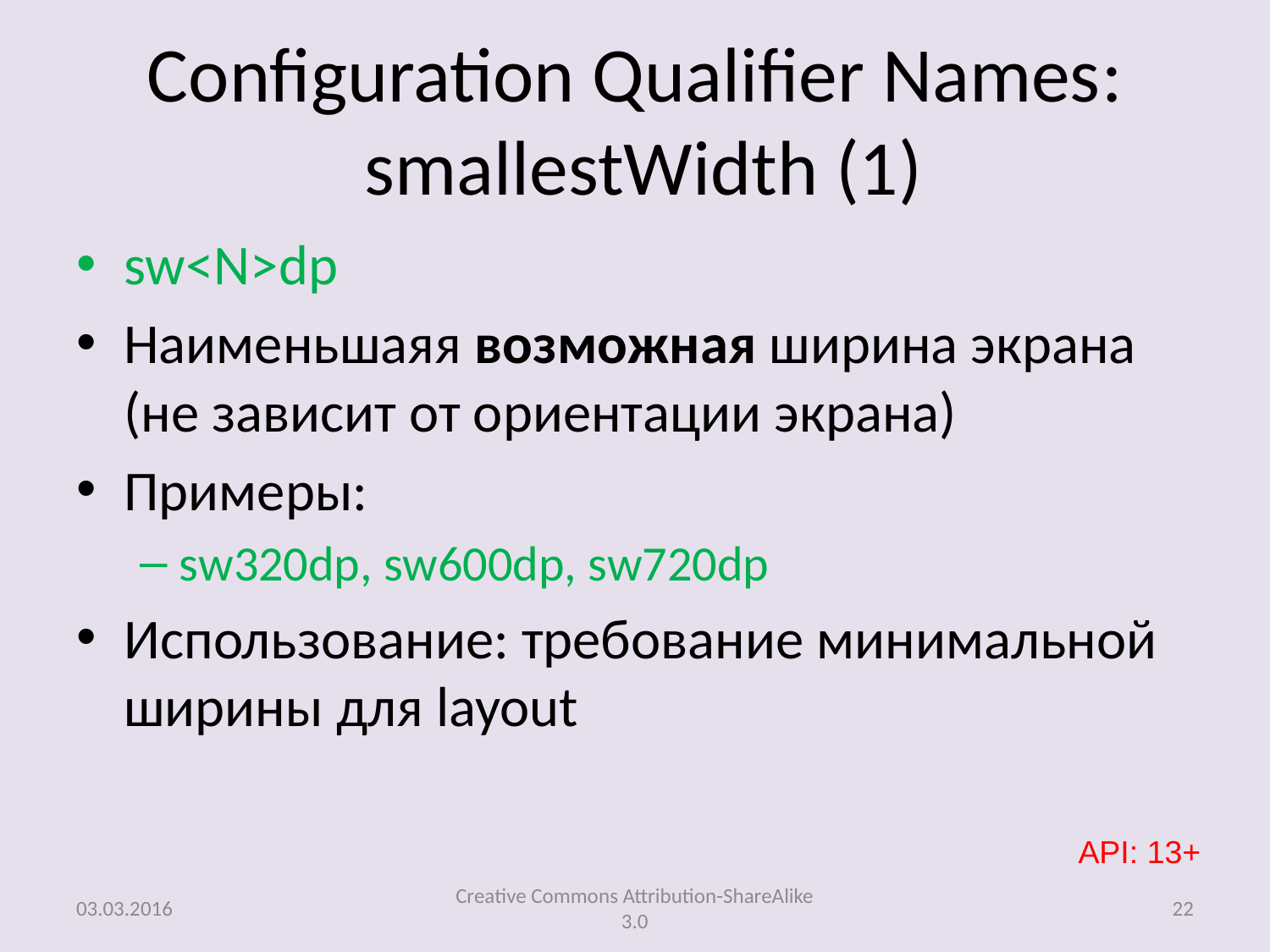

# Configuration Qualifier Names: smallestWidth (1)
sw<N>dp
Наименьшаяя возможная ширина экрана (не зависит от ориентации экрана)
Примеры:
sw320dp, sw600dp, sw720dp
Использование: требование минимальной ширины для layout
API: 13+
03.03.2016
Creative Commons Attribution-ShareAlike 3.0
22